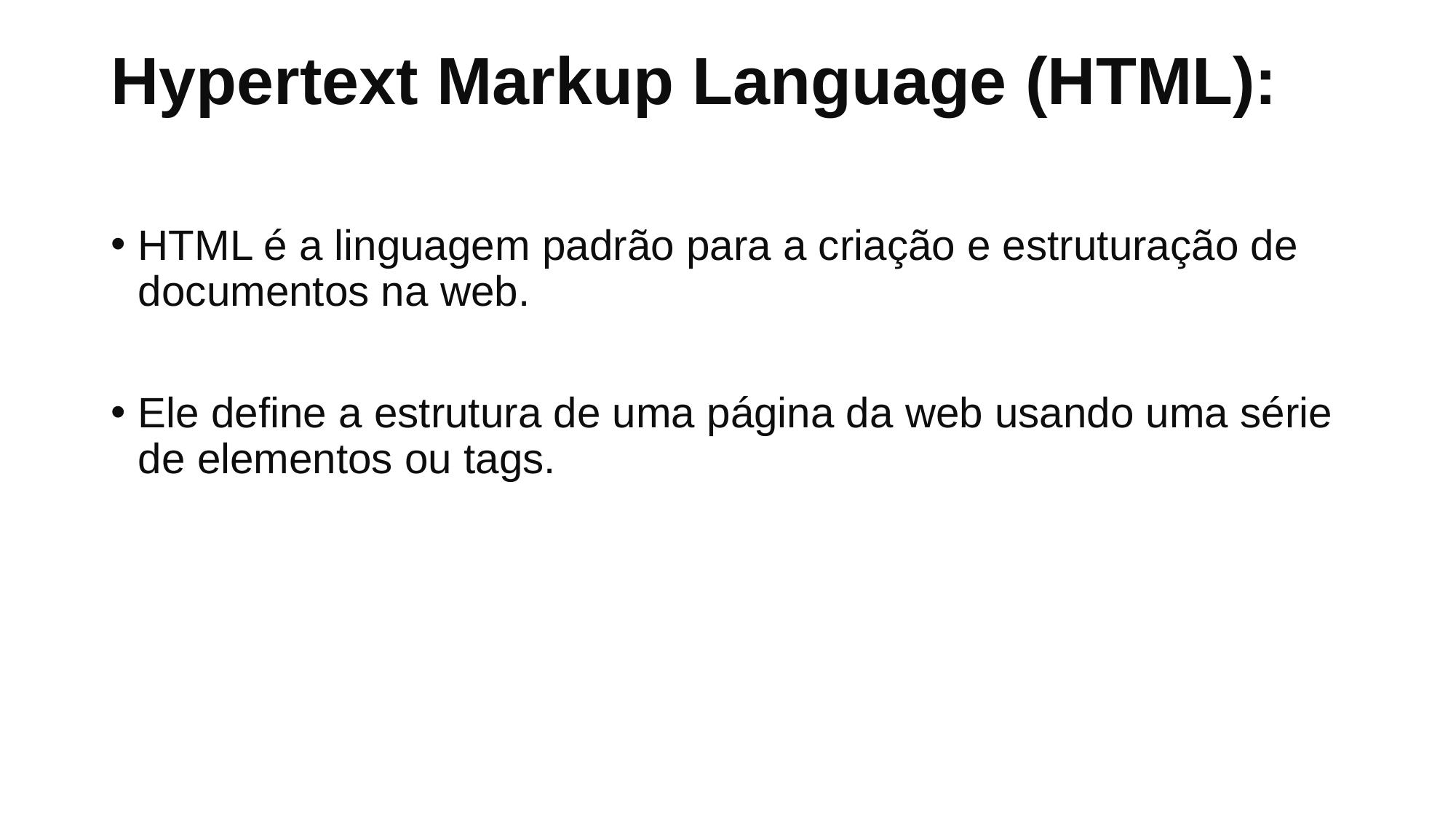

# Hypertext Markup Language (HTML):
HTML é a linguagem padrão para a criação e estruturação de documentos na web.

Ele define a estrutura de uma página da web usando uma série de elementos ou tags.